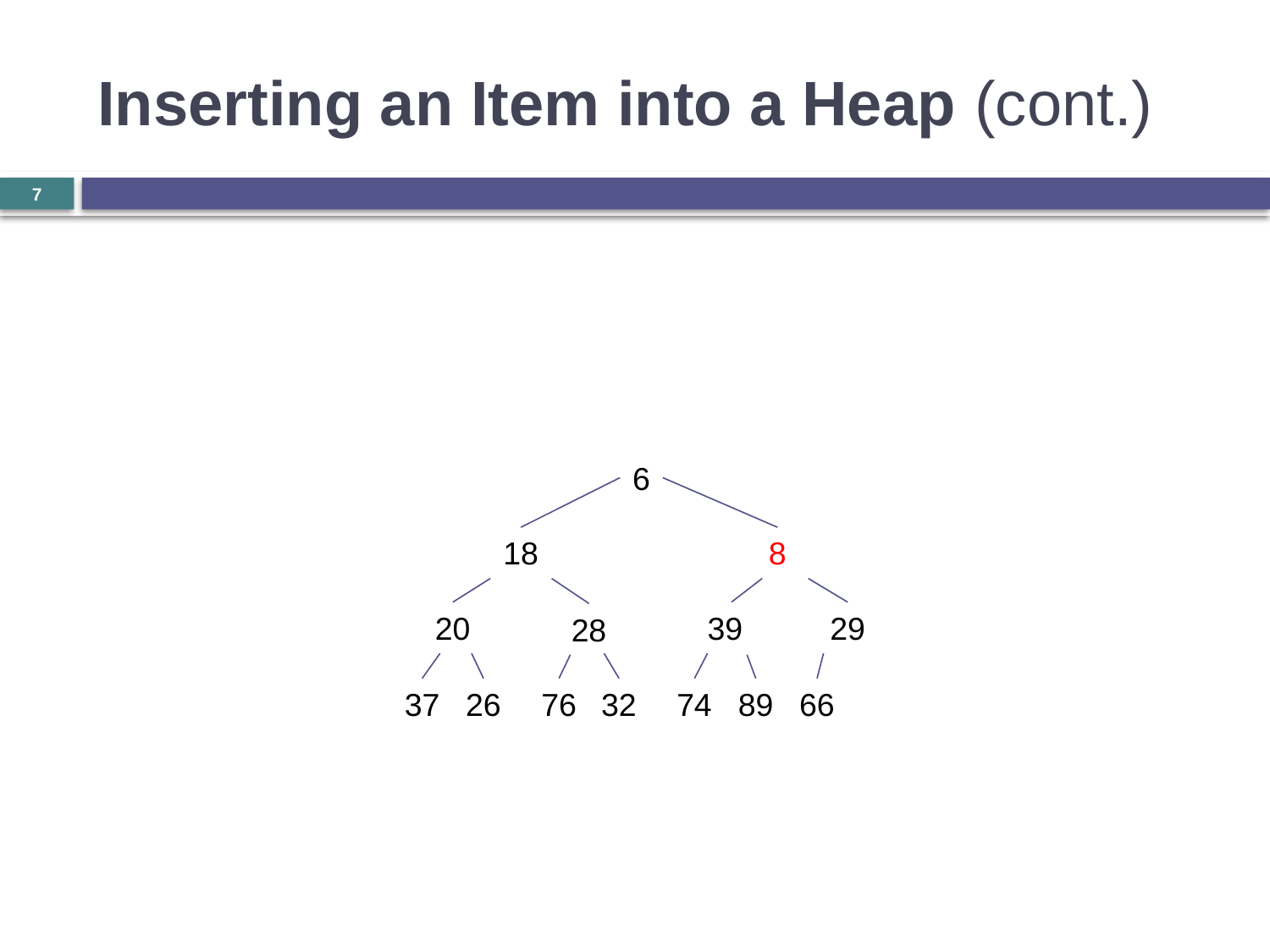

# Inserting an Item into a Heap (cont.)
7
6
18
8
20
28
39
29
37
26
76
32
74
89
66